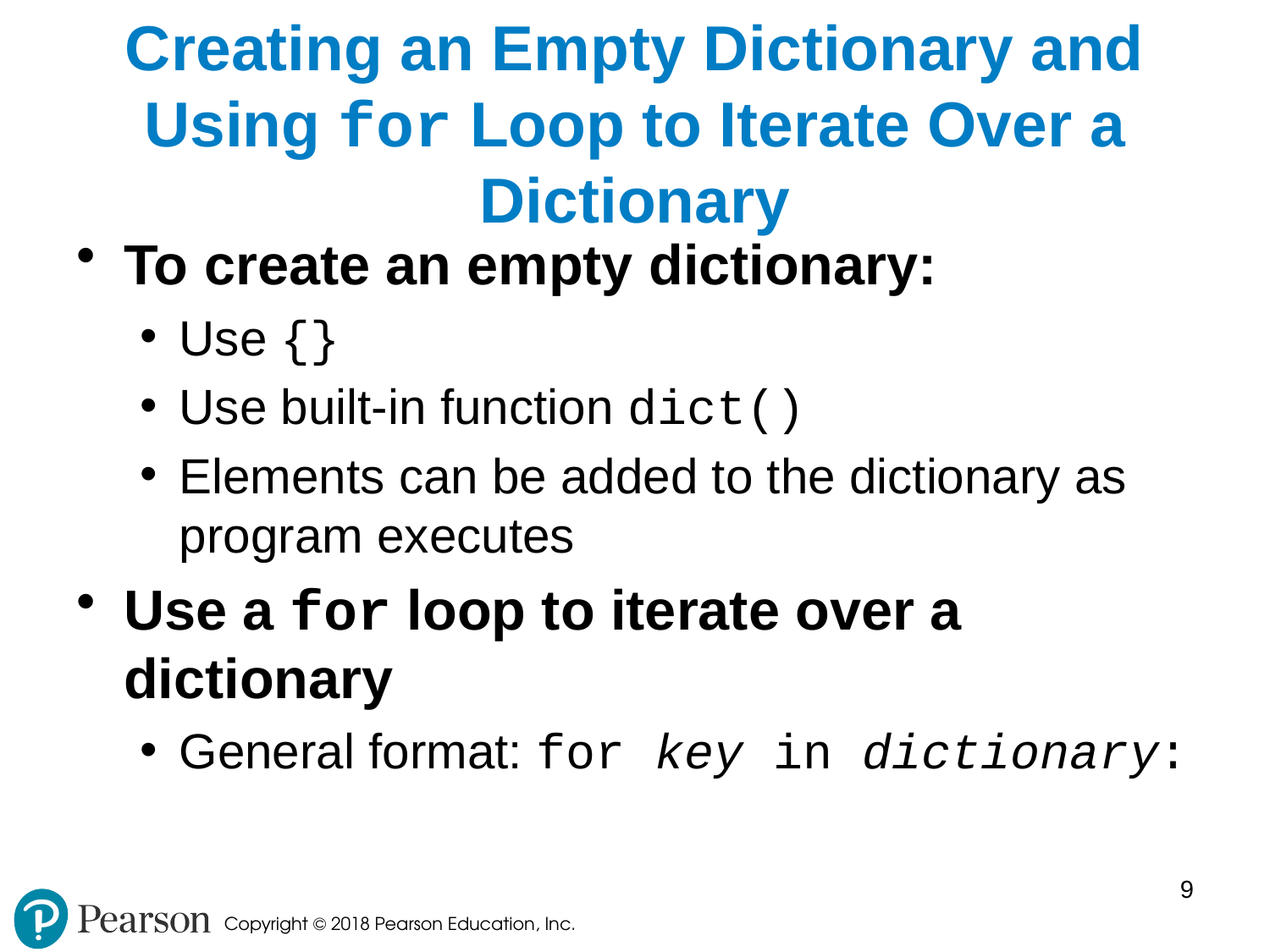

# Creating an Empty Dictionary and Using for Loop to Iterate Over a Dictionary
To create an empty dictionary:
Use {}
Use built-in function dict()
Elements can be added to the dictionary as program executes
Use a for loop to iterate over a dictionary
General format: for key in dictionary:

9